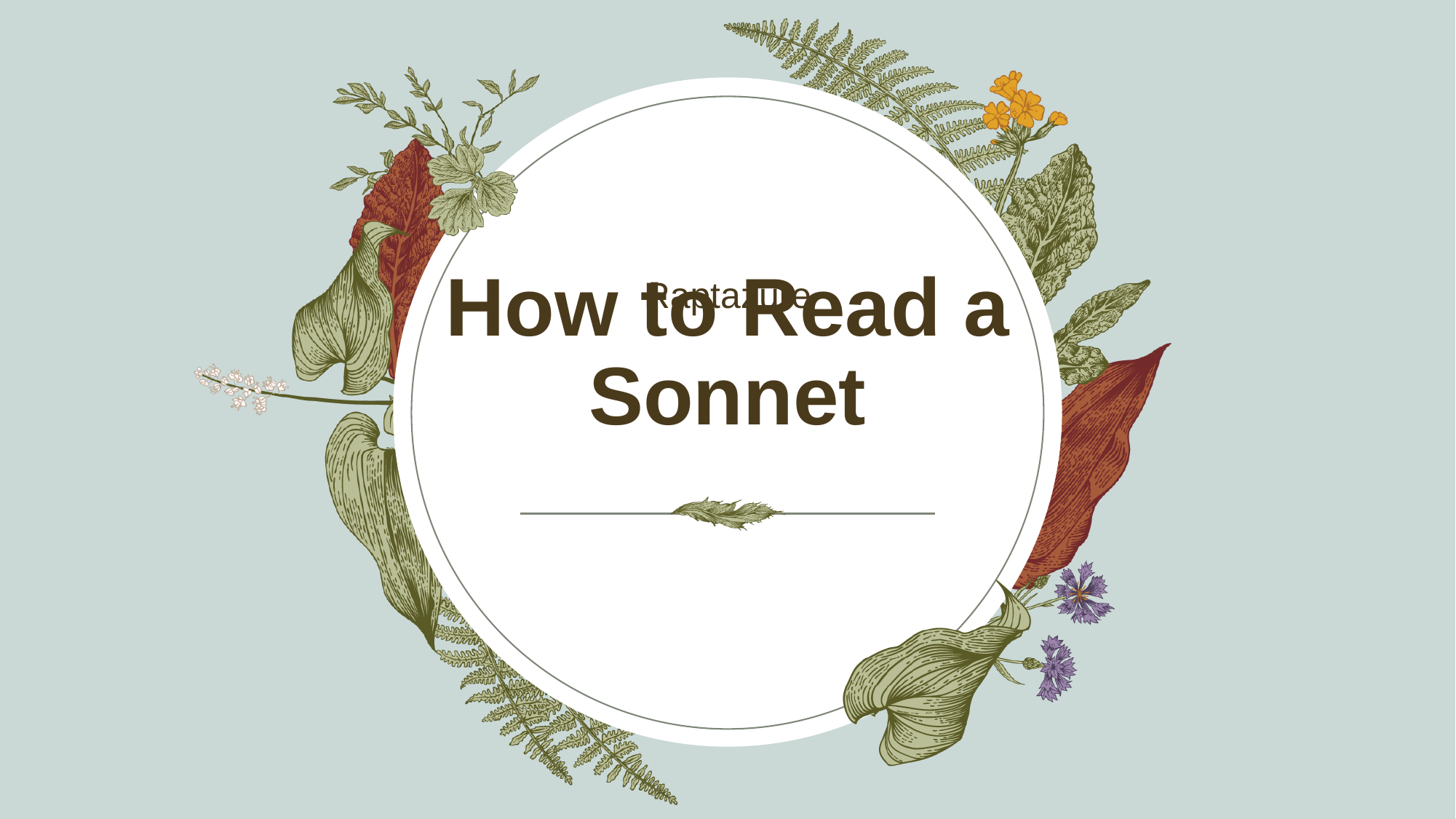

Raptazure
# How to Read a Sonnet